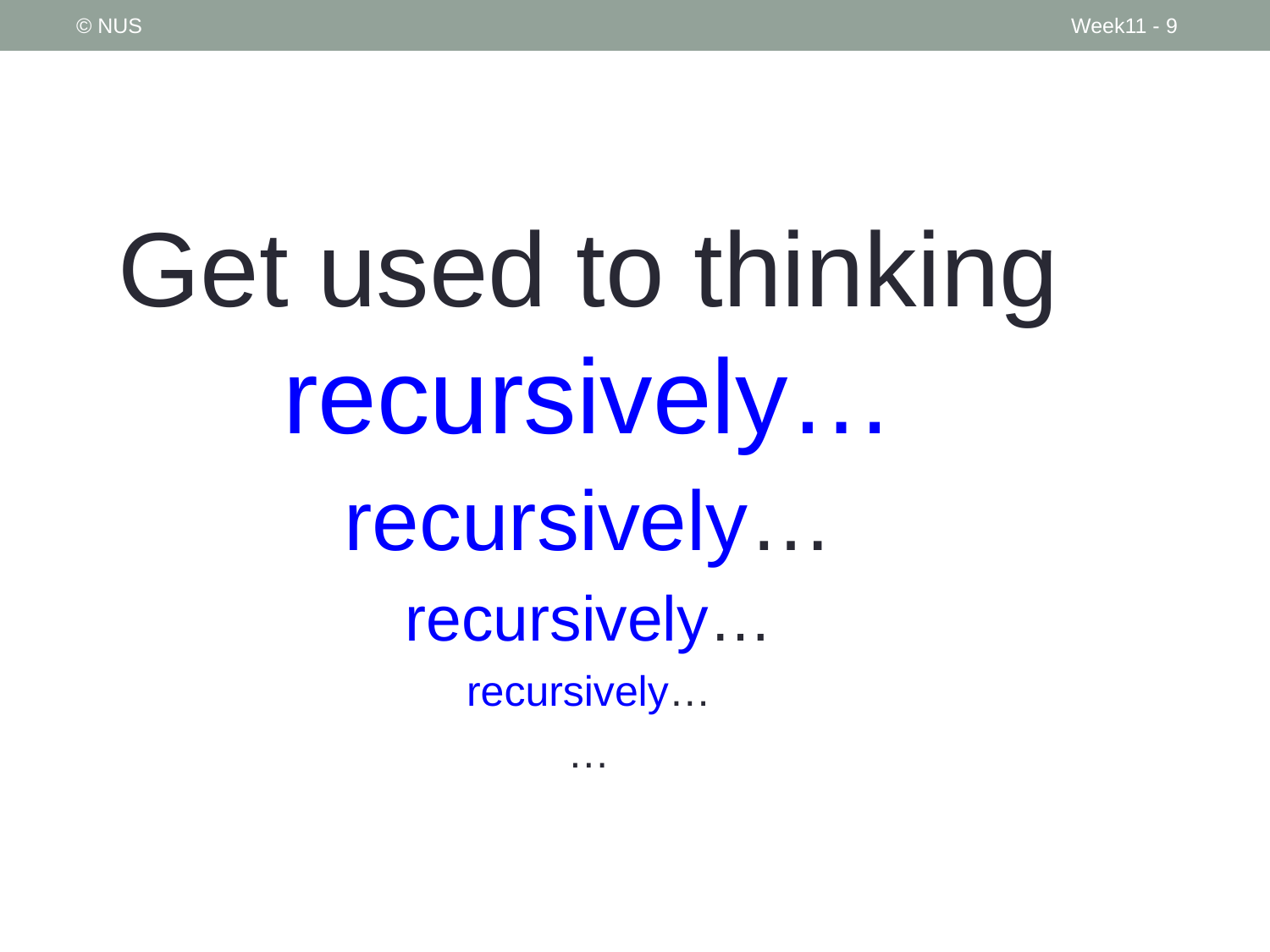

© NUS
Week11 - 9
Get used to thinking recursively…
recursively…
recursively…
recursively…
…